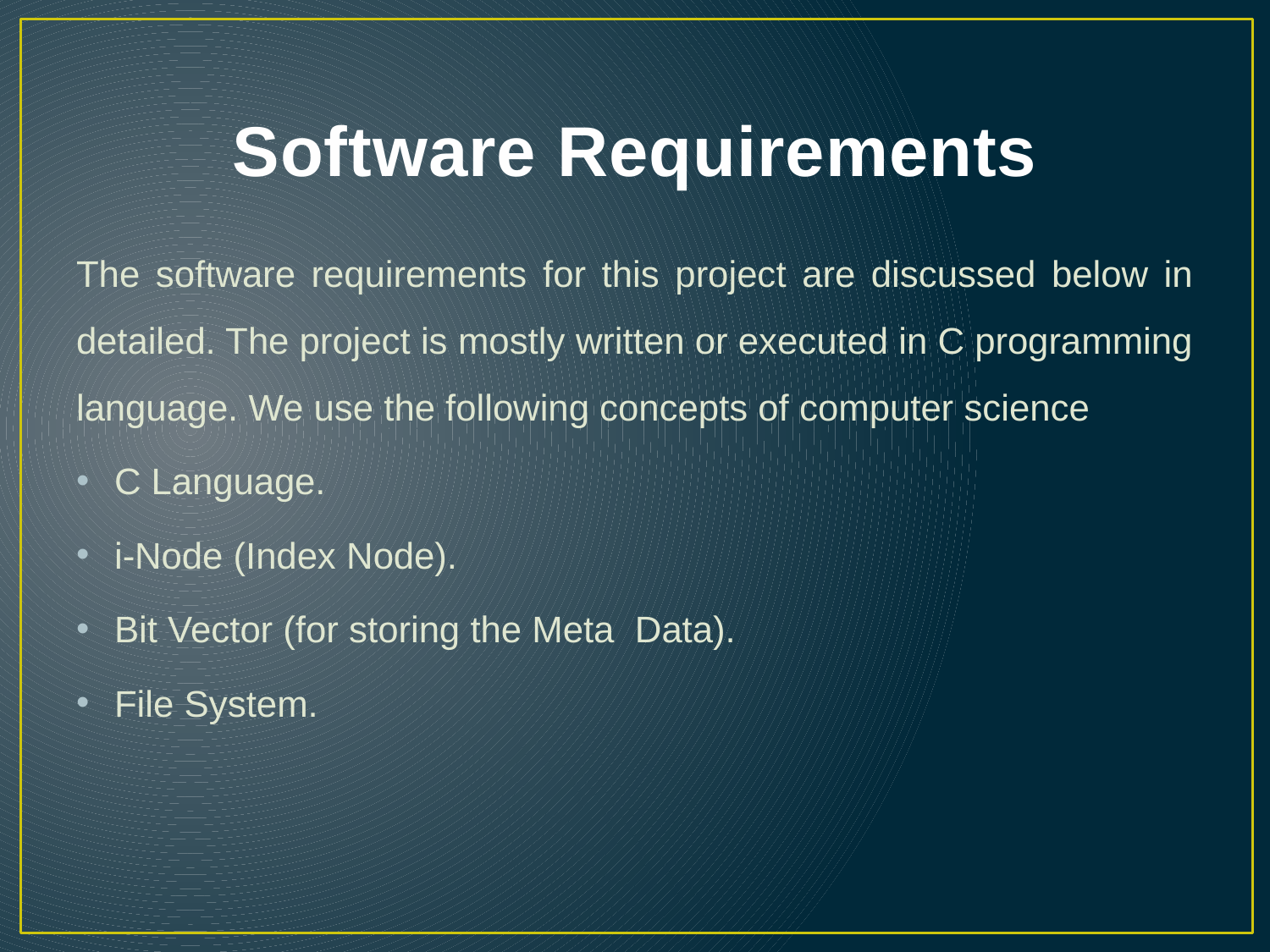

# Software Requirements
The software requirements for this project are discussed below in detailed. The project is mostly written or executed in C programming language. We use the following concepts of computer science
C Language.
i-Node (Index Node).
Bit Vector (for storing the Meta  Data).
File System.